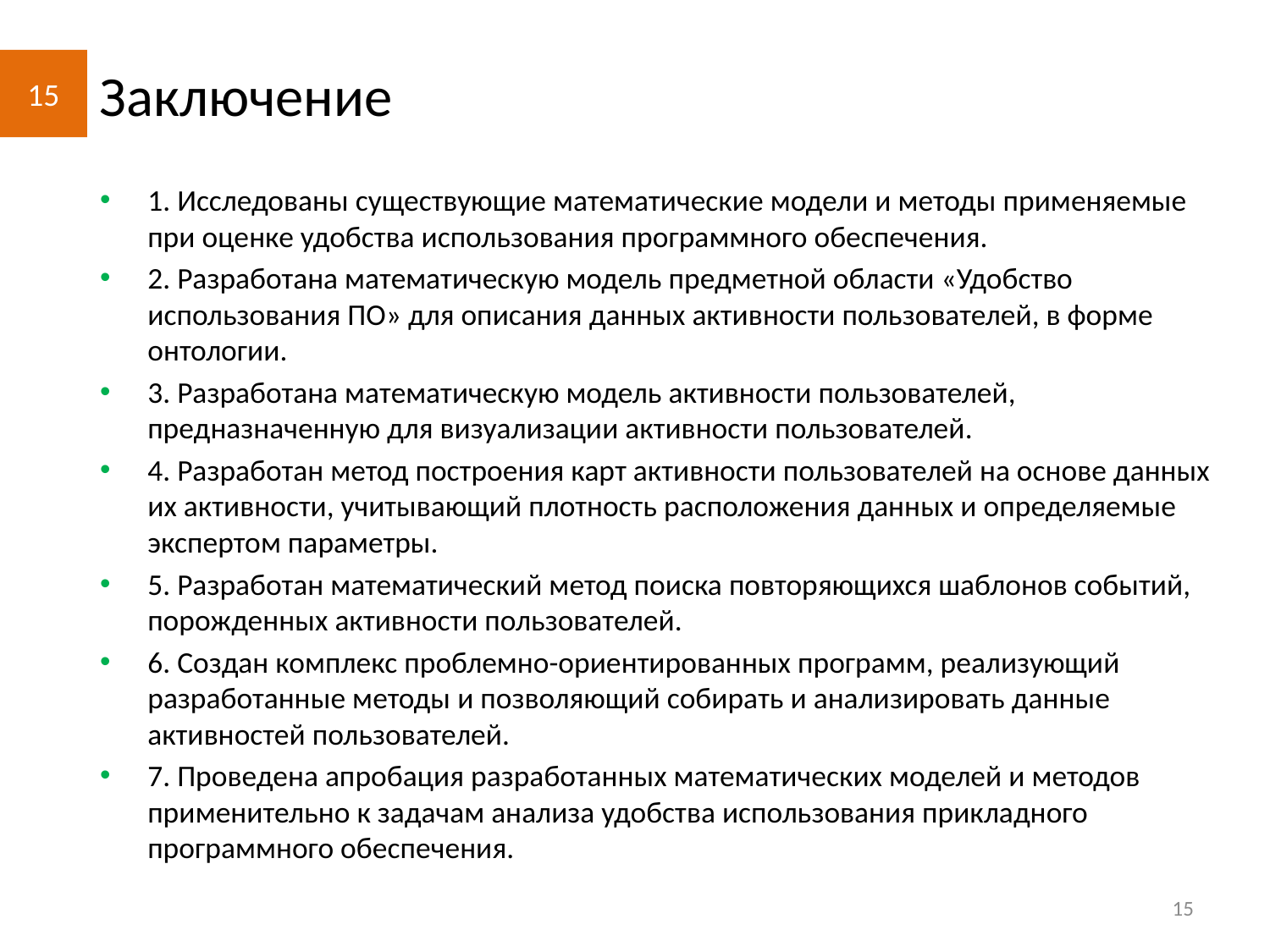

15
Заключение
1. Исследованы существующие математические модели и методы применяемые при оценке удобства использования программного обеспечения.
2. Разработана математическую модель предметной области «Удобство использования ПО» для описания данных активности пользователей, в форме онтологии.
3. Разработана математическую модель активности пользователей, предназначенную для визуализации активности пользователей.
4. Разработан метод построения карт активности пользователей на основе данных их активности, учитывающий плотность расположения данных и определяемые экспертом параметры.
5. Разработан математический метод поиска повторяющихся шаблонов событий, порожденных активности пользователей.
6. Создан комплекс проблемно-ориентированных программ, реализующий разработанные методы и позволяющий собирать и анализировать данные активностей пользователей.
7. Проведена апробация разработанных математических моделей и методов применительно к задачам анализа удобства использования прикладного программного обеспечения.

15